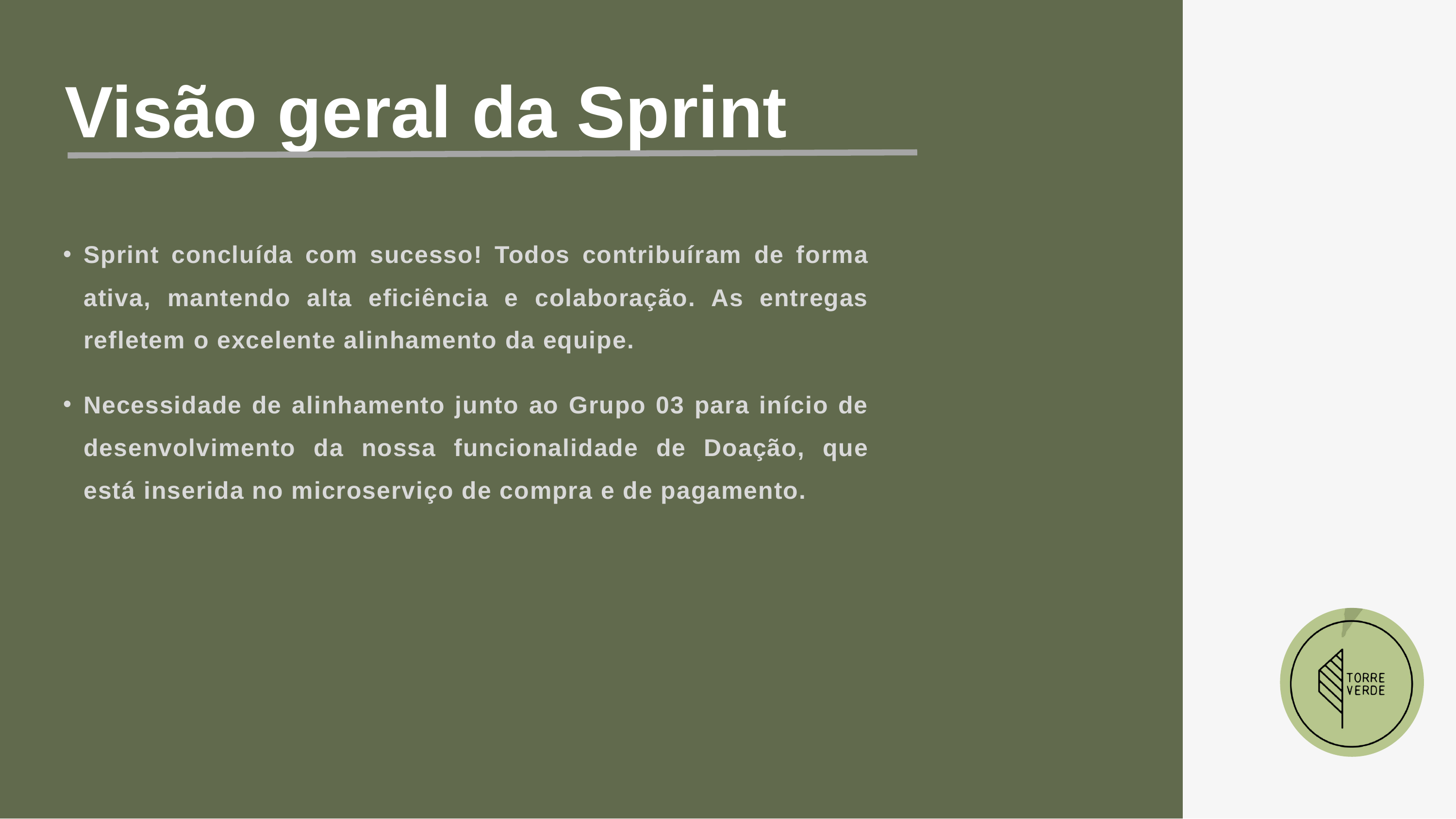

Visão geral da Sprint

Sprint concluída com sucesso! Todos contribuíram de forma ativa, mantendo alta eficiência e colaboração. As entregas refletem o excelente alinhamento da equipe.
Necessidade de alinhamento junto ao Grupo 03 para início de desenvolvimento da nossa funcionalidade de Doação, que está inserida no microserviço de compra e de pagamento.